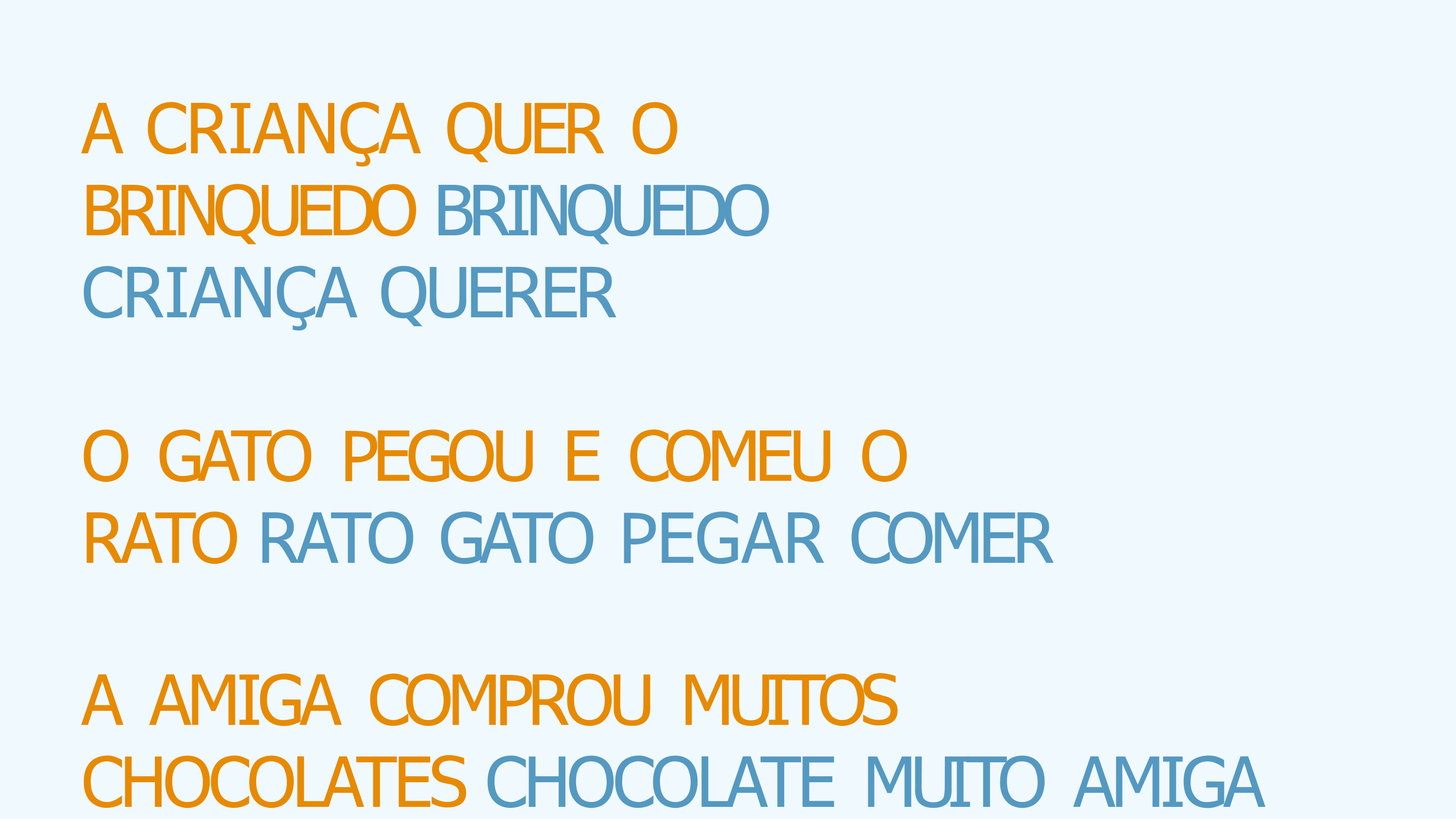

A CRIANÇA QUER O BRINQUEDO BRINQUEDO CRIANÇA QUERER
O GATO PEGOU E COMEU O RATO RATO GATO PEGAR COMER
A AMIGA COMPROU MUITOS CHOCOLATES CHOCOLATE MUITO AMIGA COMPRAR